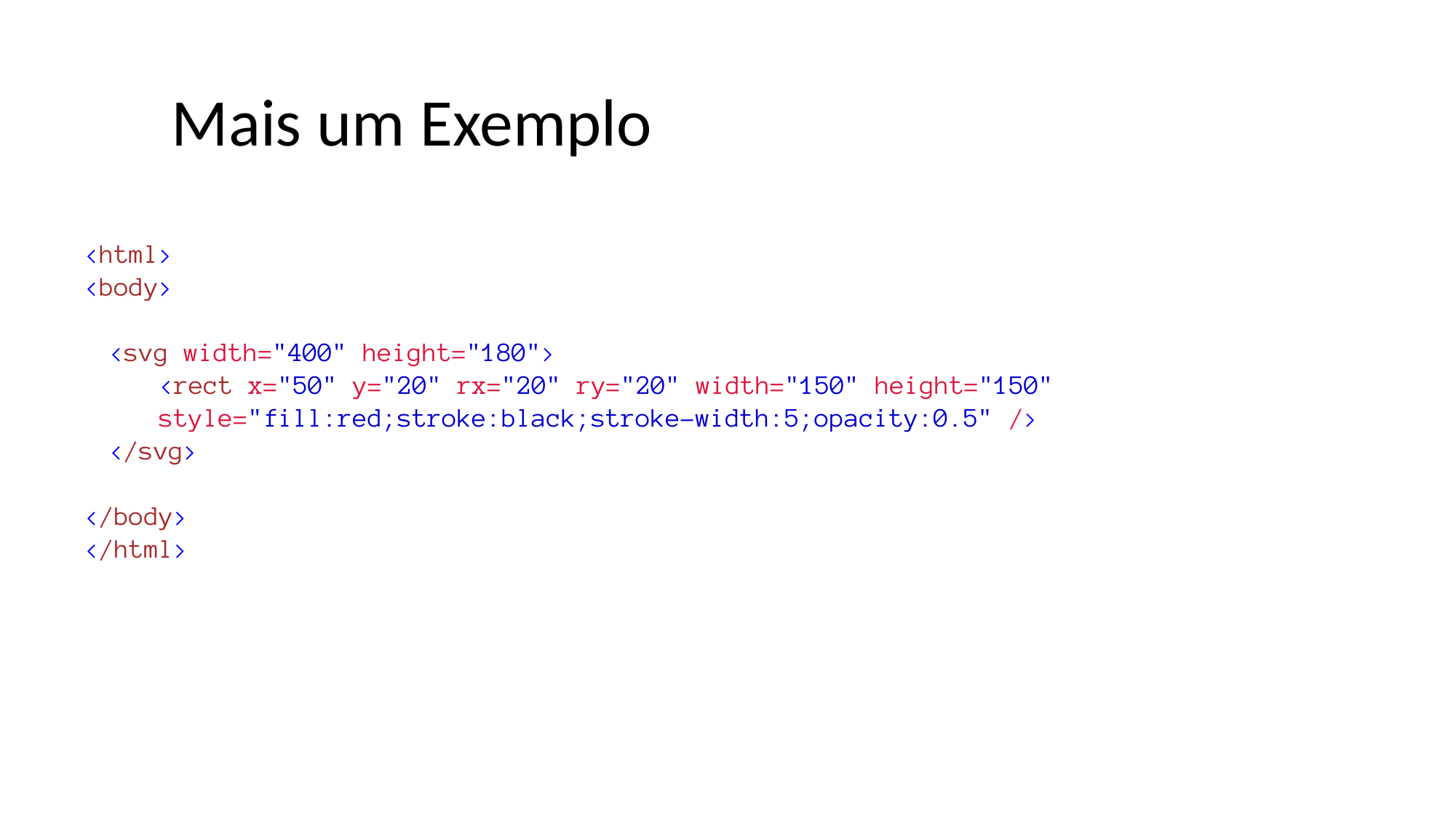

# Mais um Exemplo
<html>
<body>
    <svg width="400" height="180">
     <rect x="50" y="20" rx="20" ry="20" width="150" height="150"
     style="fill:red;stroke:black;stroke-width:5;opacity:0.5" />
    </svg>
</body>
</html>